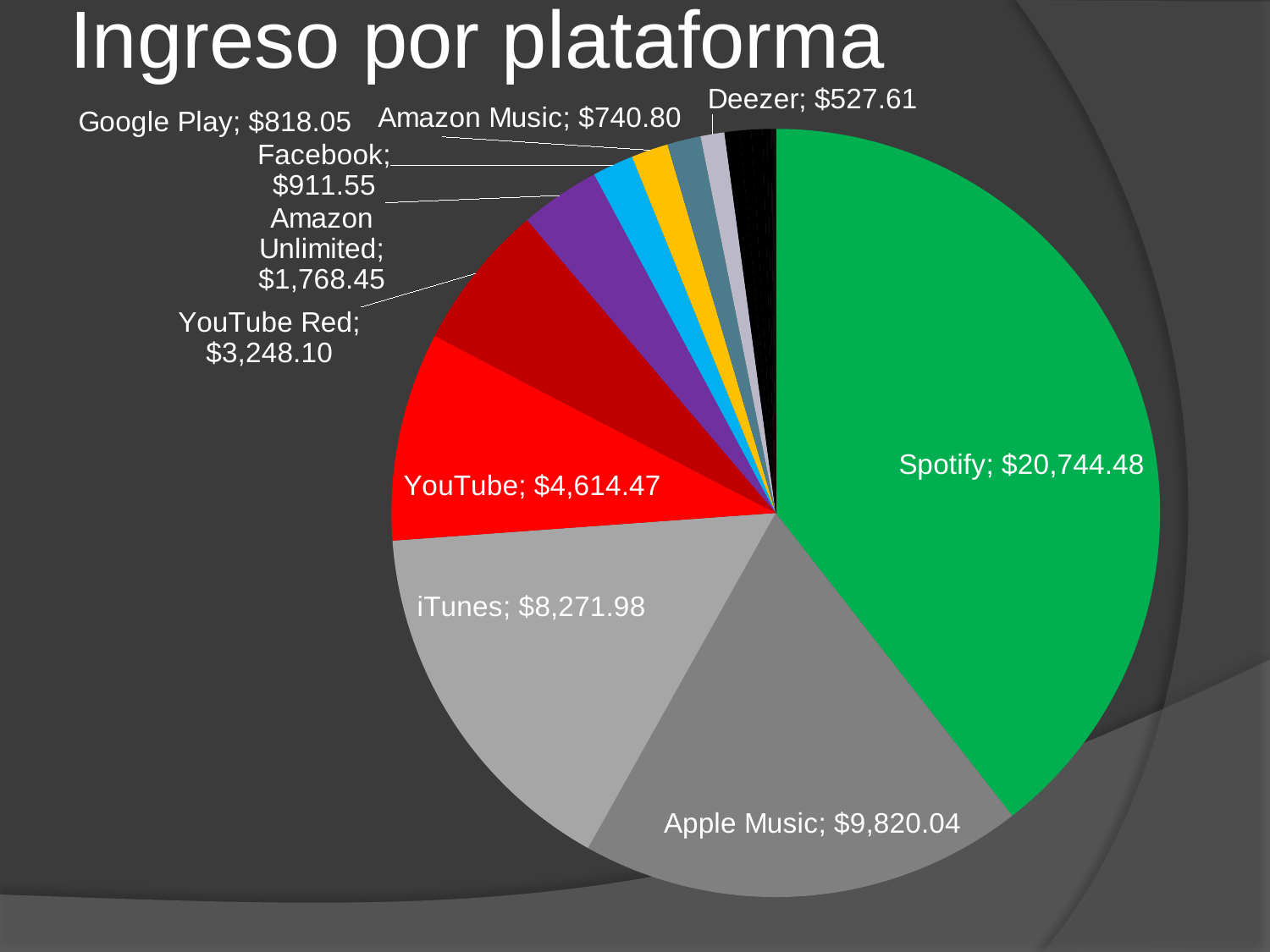

# Ingreso por plataforma

### Chart

| Category |  |
|---|---|
| Spotify | 20744.482592686854 |
| Apple Music | 9820.035994908014 |
| iTunes | 8271.975355648947 |
| YouTube | 4614.470271576341 |
| YouTube Red | 3248.1001509150765 |
| Amazon Unlimited | 1768.4476551352207 |
| Facebook | 911.5520664537978 |
| Google Play | 818.0489840643861 |
| Amazon Music | 740.8004830877534 |
| Deezer | 527.611910144069 |
| TIDAL | 336.6911121321804 |
| Pandora | 247.08524697384874 |
| Freegal Music (Library Ideas - Reporting Only) | 246.30952420145337 |
| SoundExchange | 101.1352842991281 |
| iMusica | 83.85147445594194 |
| Slacker | 20.65388538436498 |
| LOEN | 20.237432599001316 |
| Napster | 18.574306819650218 |
| Trebel | 16.278205684991594 |
| JOOX | 14.154511371755513 |
| Performance Rights Societies | 7.453119415536059 |
| SoundCloud Go | 3.3616750461235547 |
| KKBOX | 2.396710883136838 |
| Soundtrack Your Brand | 0.7450641995295885 |
| TikTok | 0.5797596674312968 |
| MediaNet | 0.5794899394456304 |
| Telecom Italia S.p.A | 0.5222672023996706 |
| TDC Play | 0.433955618441105 |
| Bugs Corporation | 0.36164797817822536 |
| Gaana (Reporting Only) | 0.28566405272344103 |
| PCM Technologies | 0.23885090545256407 |
| UMA | 0.17291690927154374 |
| NetEase | 0.0858840319626323 |
| Fizy | 0.0775723522016779 |
| Anghami | 0.0237761996174231 |
| Boomplay | 0.02037959933979438 |